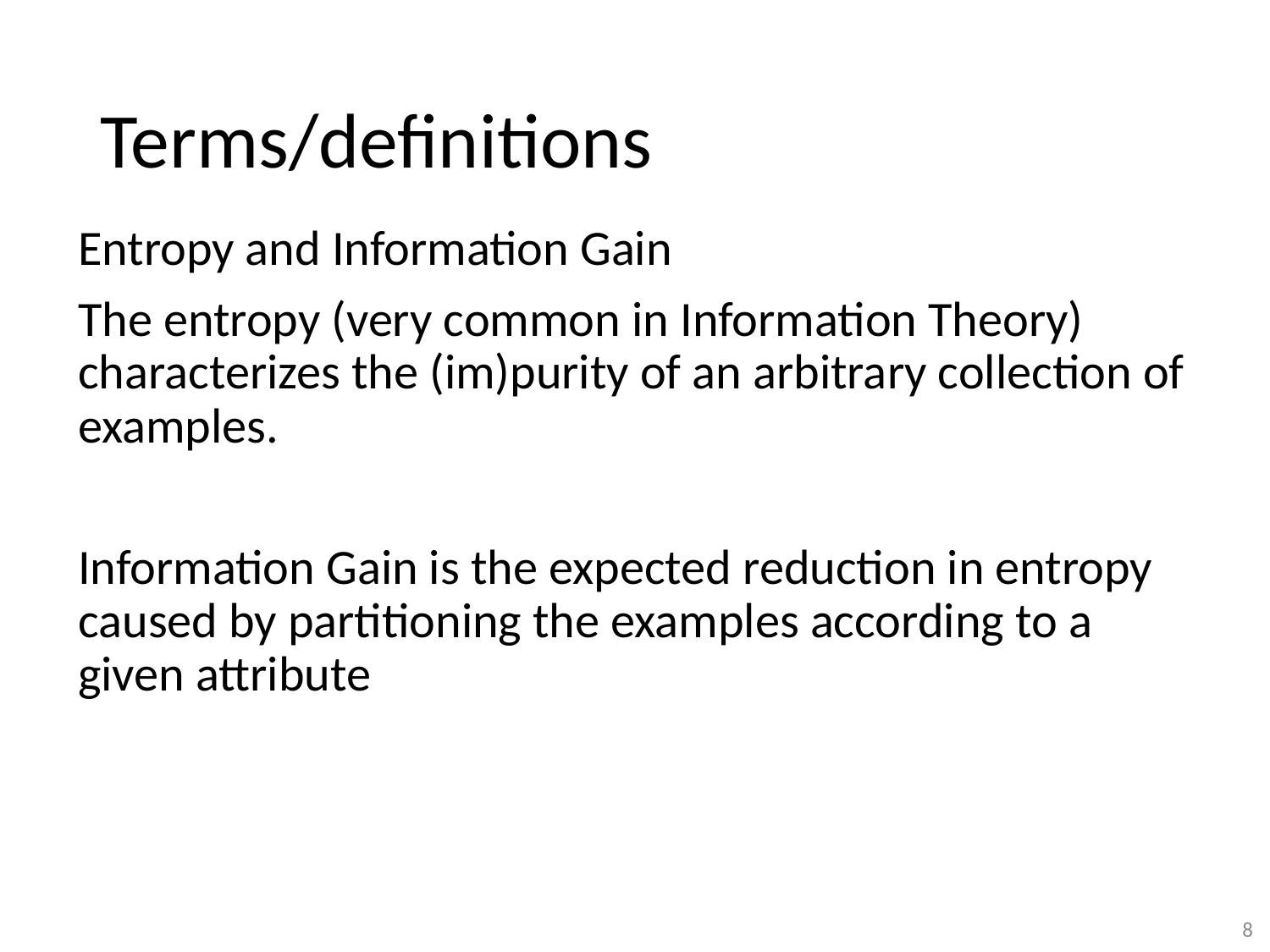

# Terms/definitions
Entropy and Information Gain
The entropy (very common in Information Theory) characterizes the (im)purity of an arbitrary collection of examples.

Information Gain is the expected reduction in entropy caused by partitioning the examples according to a given attribute

8